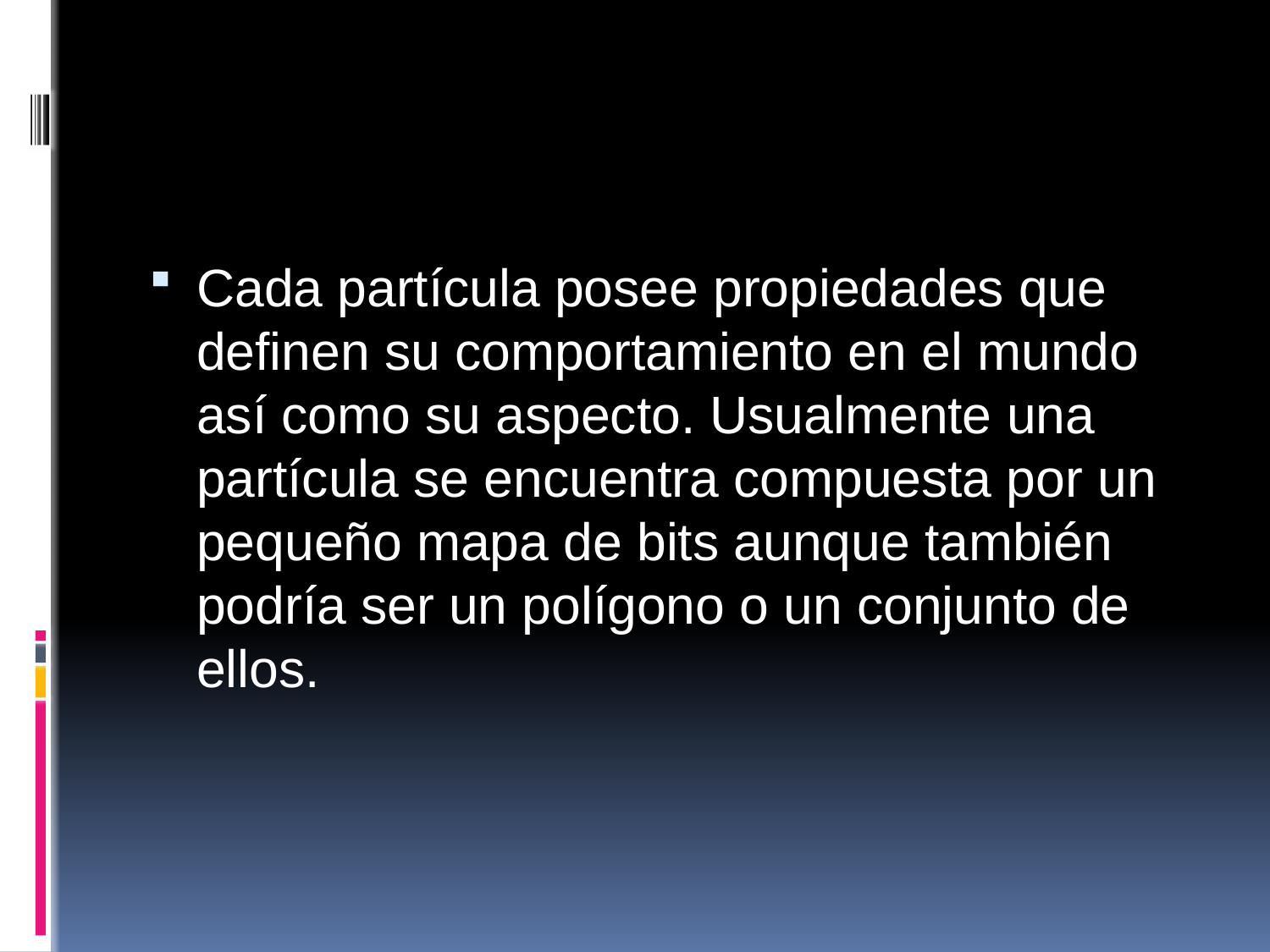

#
Cada partícula posee propiedades que definen su comportamiento en el mundo así como su aspecto. Usualmente una partícula se encuentra compuesta por un pequeño mapa de bits aunque también podría ser un polígono o un conjunto de ellos.